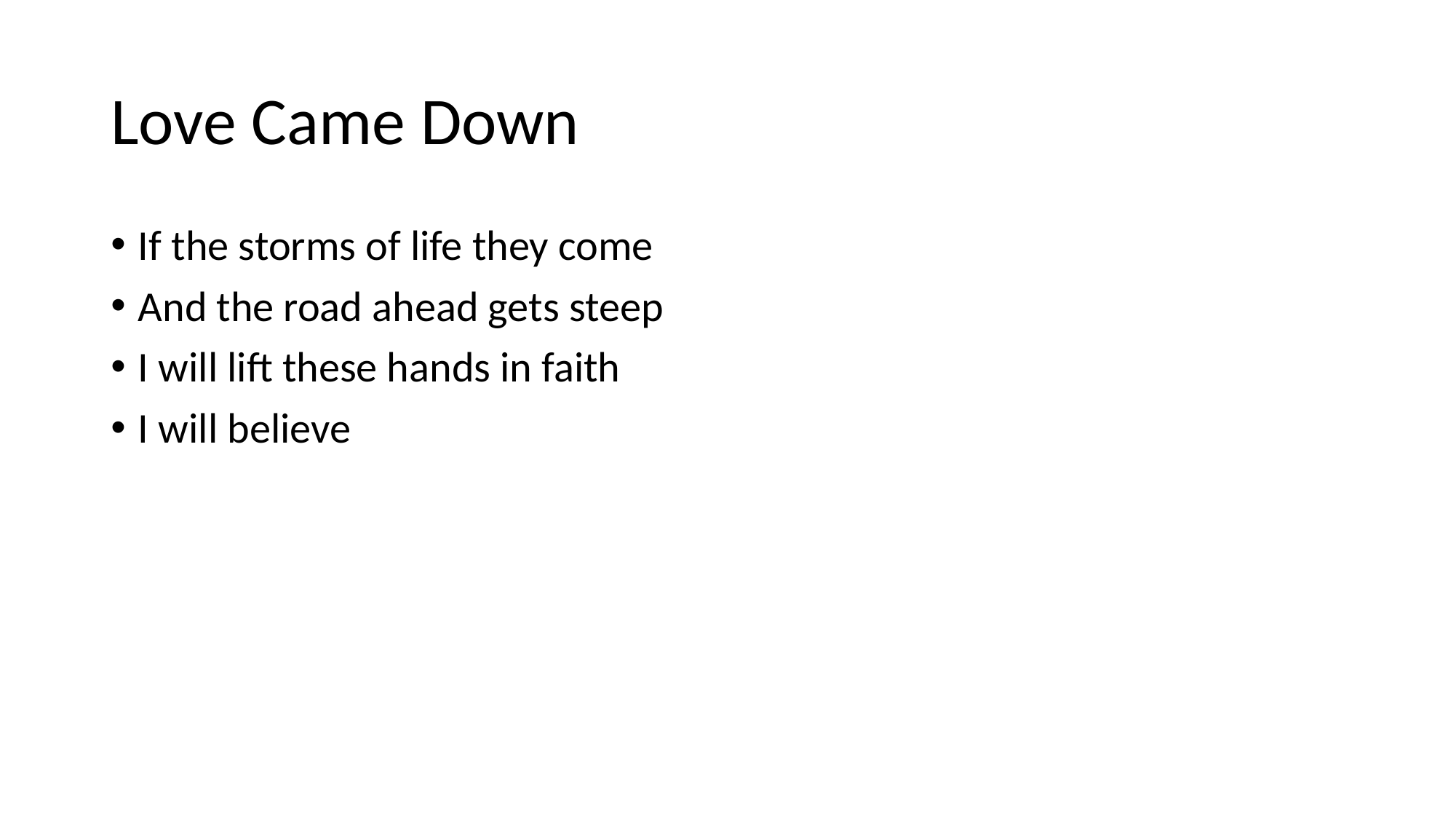

# Love Came Down
If the storms of life they come
And the road ahead gets steep
I will lift these hands in faith
I will believe